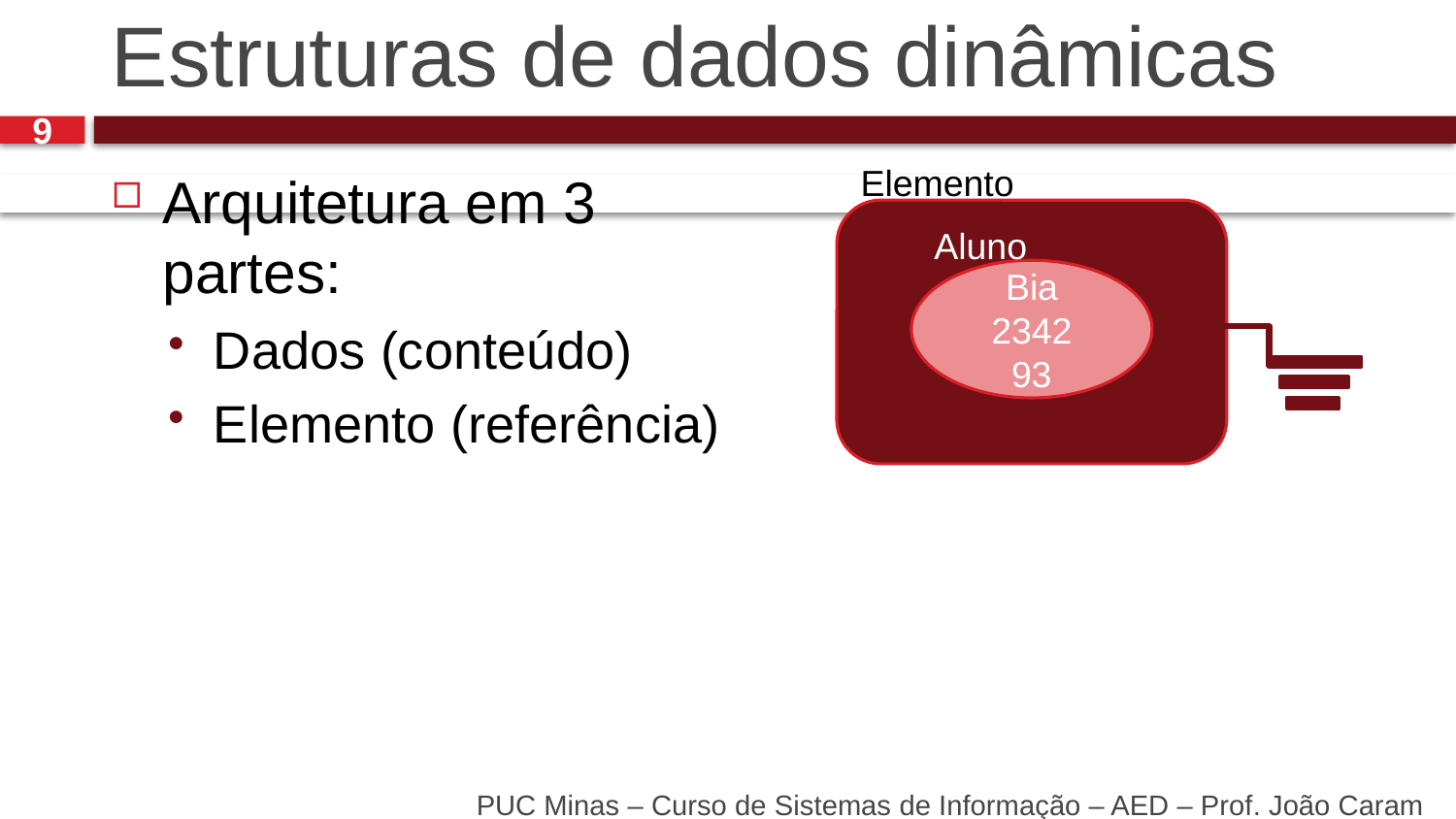

# Estruturas de dados dinâmicas
9
Elemento
Arquitetura em 3 partes:
Dados (conteúdo)
Elemento (referência)

Aluno
Bia
2342
93

PUC Minas – Curso de Sistemas de Informação – AED – Prof. João Caram